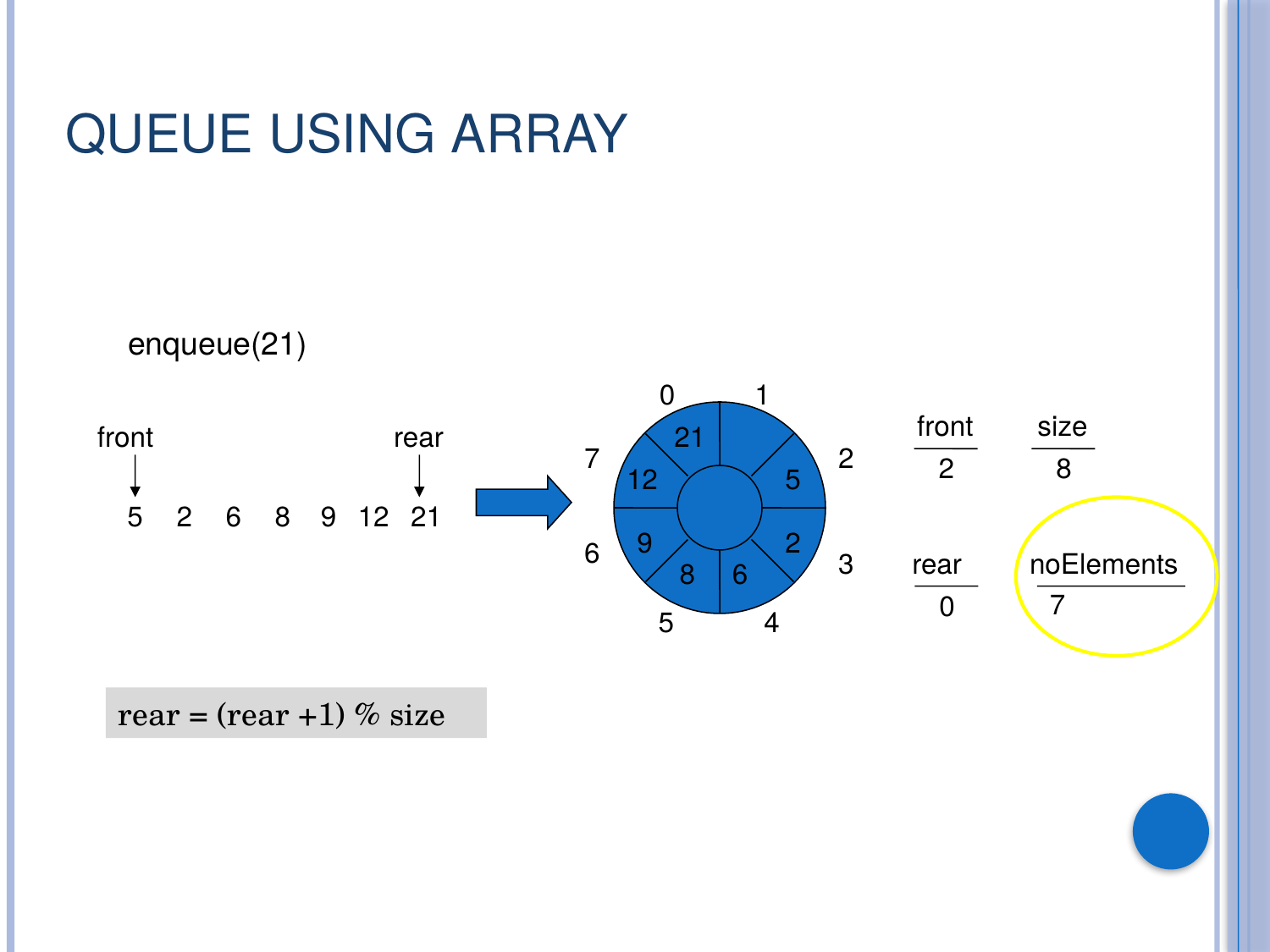

# Queue using Array
enqueue(21)
0
1

front
2

size
8

front
rear
21
7

2

12
5

5
2
6
8
9
12
21

9
2
6

3
rear
0

noElements
8

6
7

5
4
rear = (rear +1) % size